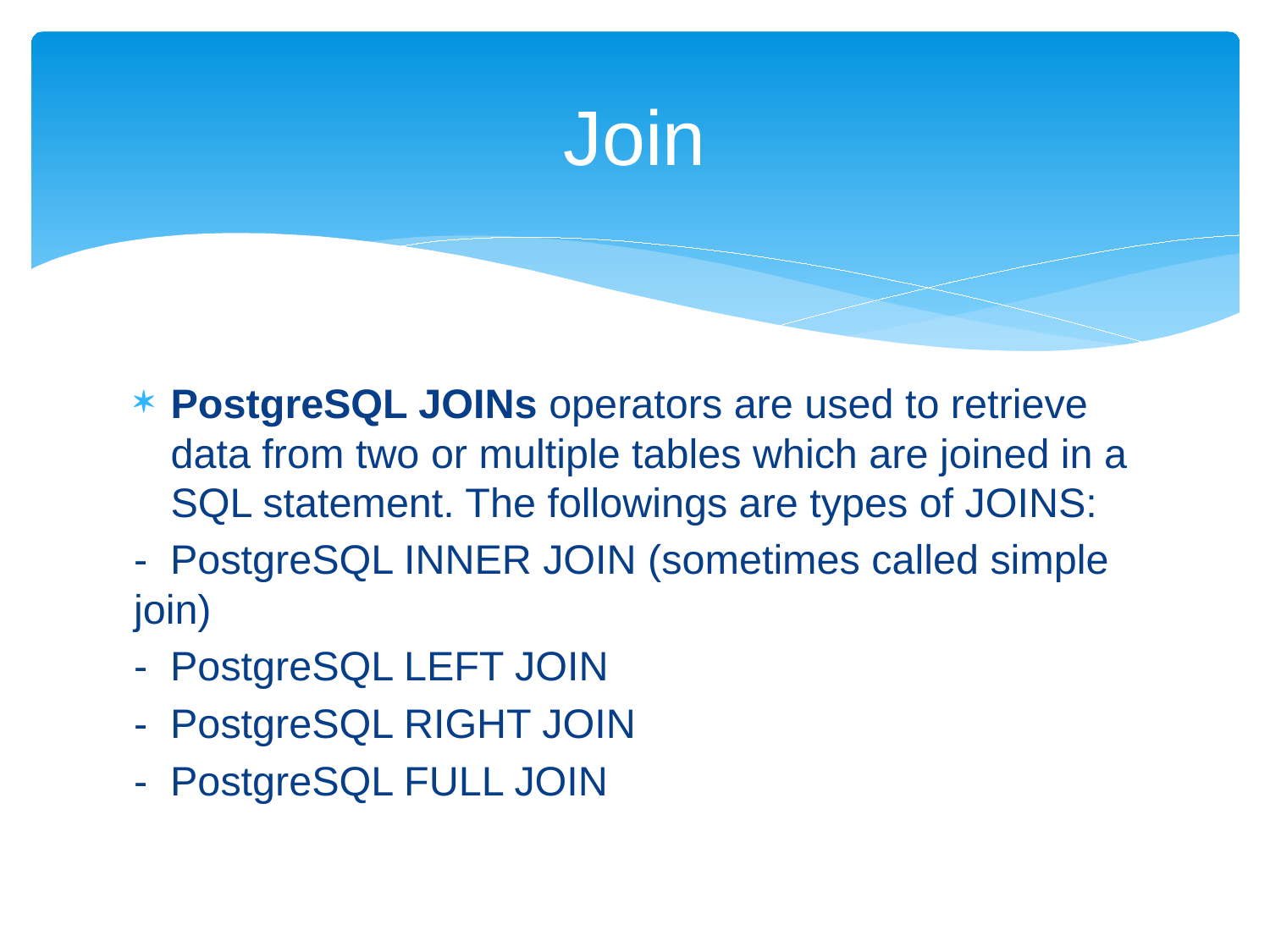

# Join
PostgreSQL JOINs operators are used to retrieve data from two or multiple tables which are joined in a SQL statement. The followings are types of JOINS:
-  PostgreSQL INNER JOIN (sometimes called simple join)
-  PostgreSQL LEFT JOIN
-  PostgreSQL RIGHT JOIN
-  PostgreSQL FULL JOIN